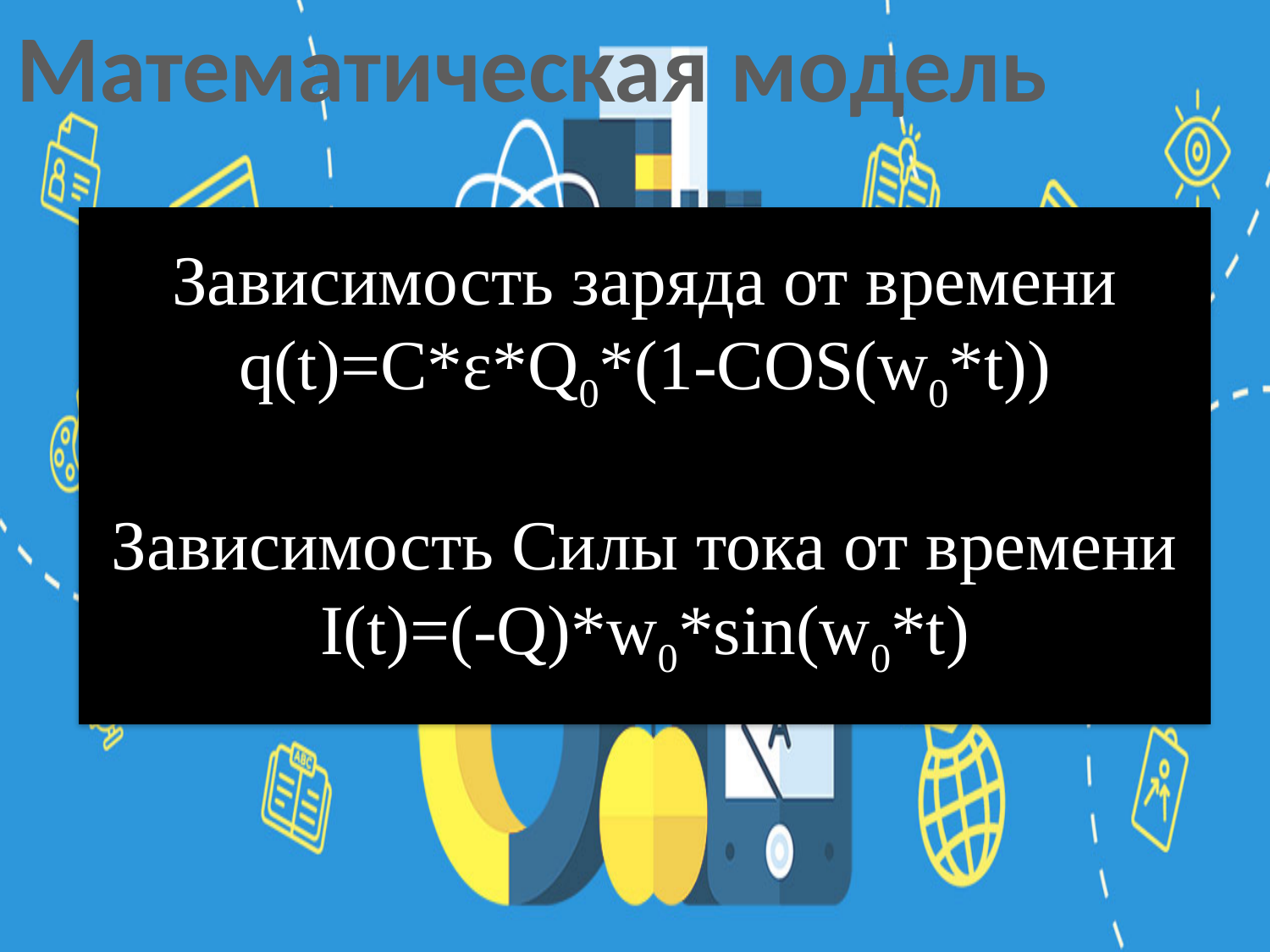

Математическая модель
#

Зависимость заряда от времени
q(t)=C*ε*Q0*(1-COS(w0*t))

Зависимость Силы тока от времени
I(t)=(-Q)*w0*sin(w0*t)